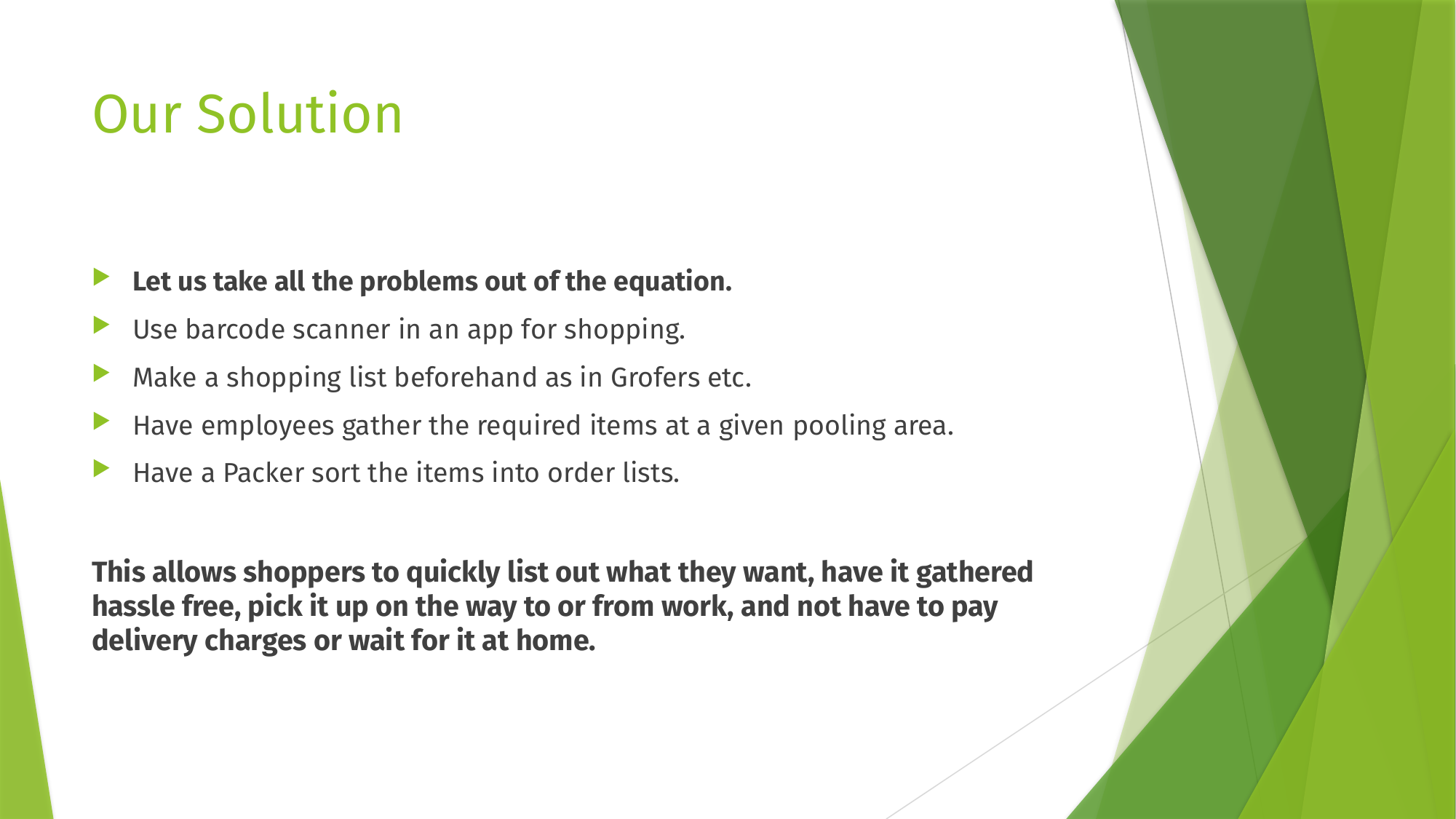

# Our Solution
Let us take all the problems out of the equation.
Use barcode scanner in an app for shopping.
Make a shopping list beforehand as in Grofers etc.
Have employees gather the required items at a given pooling area.
Have a Packer sort the items into order lists.

This allows shoppers to quickly list out what they want, have it gathered hassle free, pick it up on the way to or from work, and not have to pay delivery charges or wait for it at home.